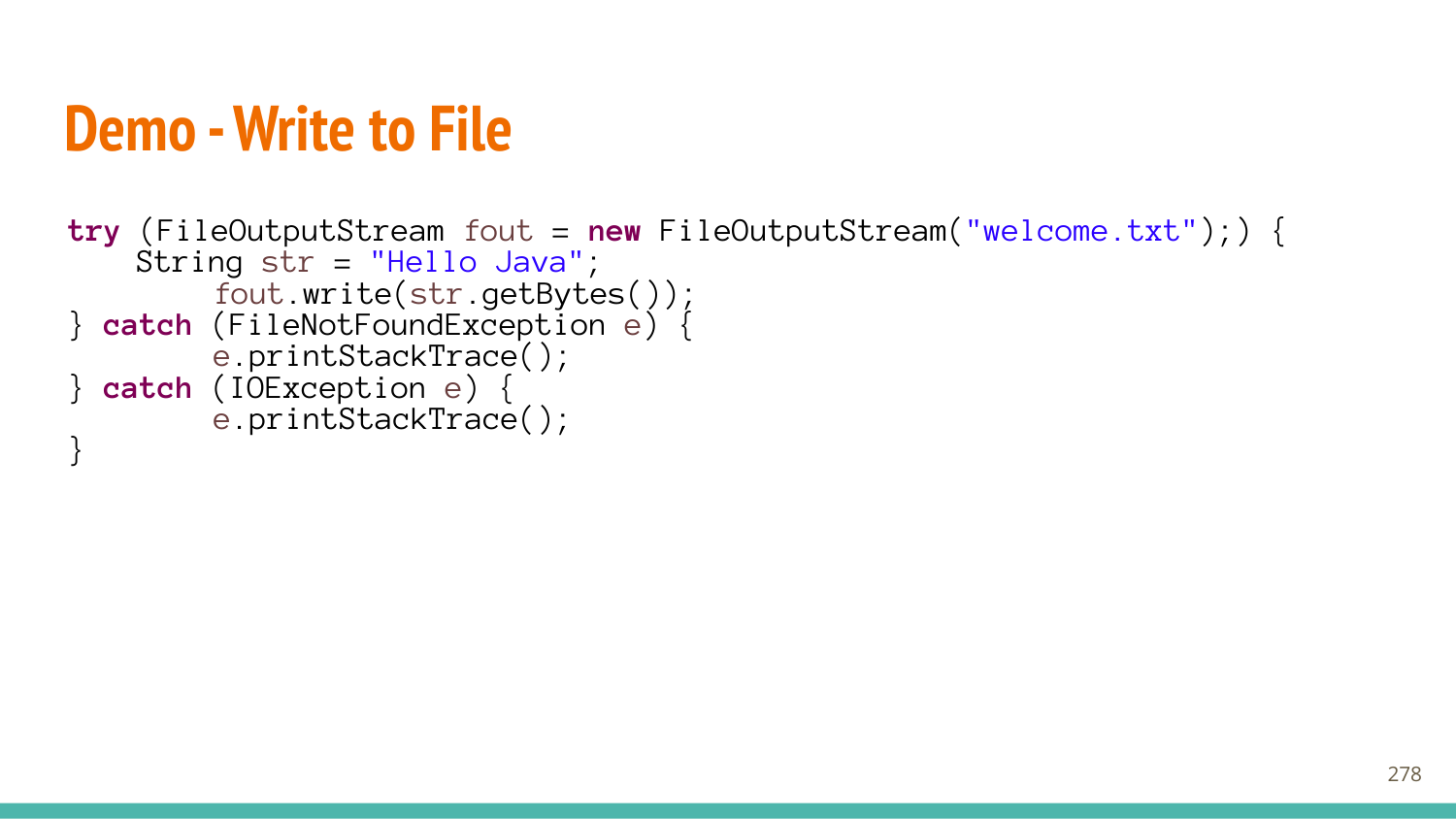

# Demo - Write to File
try (FileOutputStream fout = new FileOutputStream("welcome.txt");) {
String str = "Hello Java";
	fout.write(str.getBytes());
} catch (FileNotFoundException e) {
	e.printStackTrace();
} catch (IOException e) {
	e.printStackTrace();
}

278